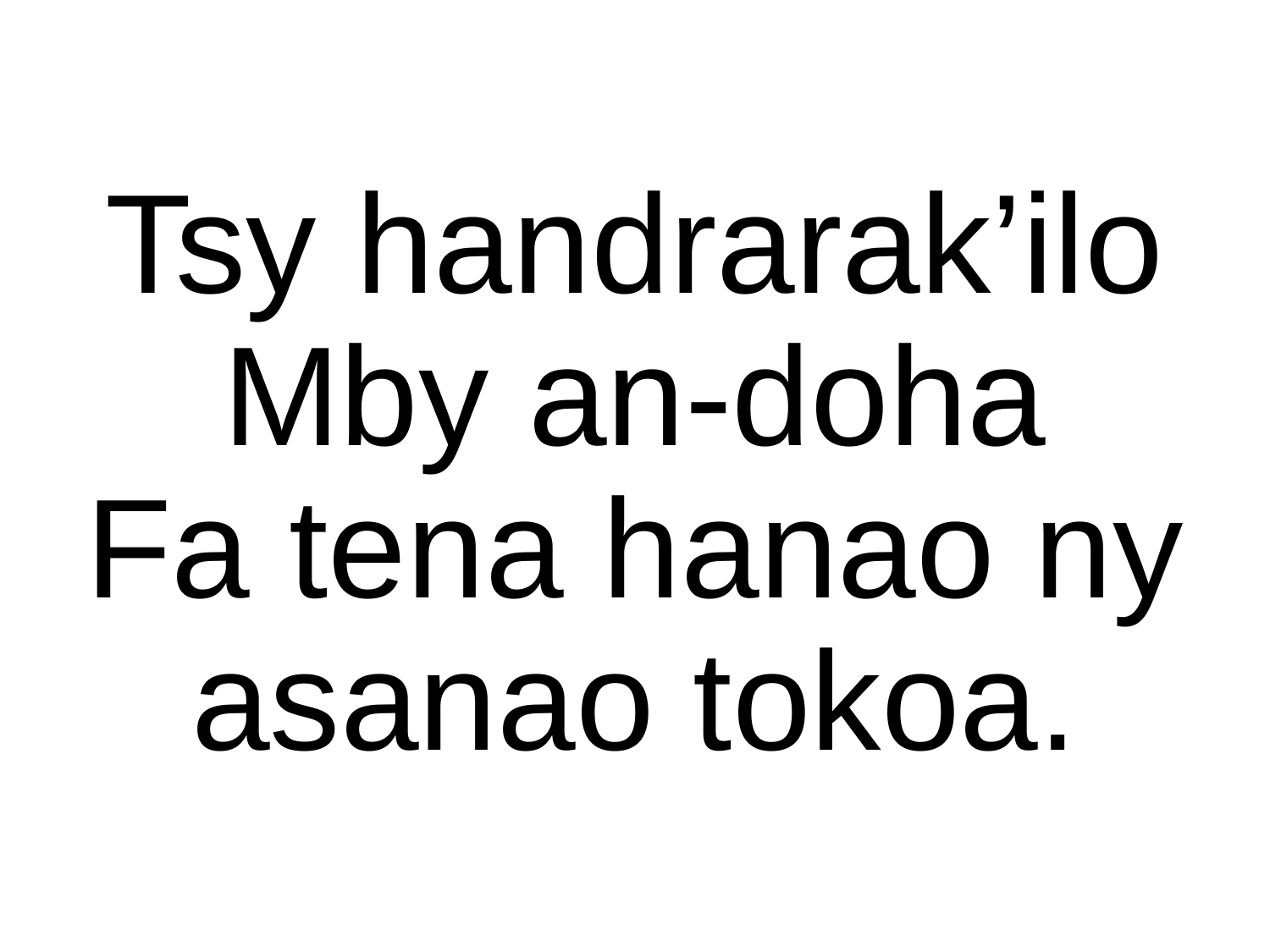

Tsy handrarak’ilo Mby an-doha
Fa tena hanao ny asanao tokoa.